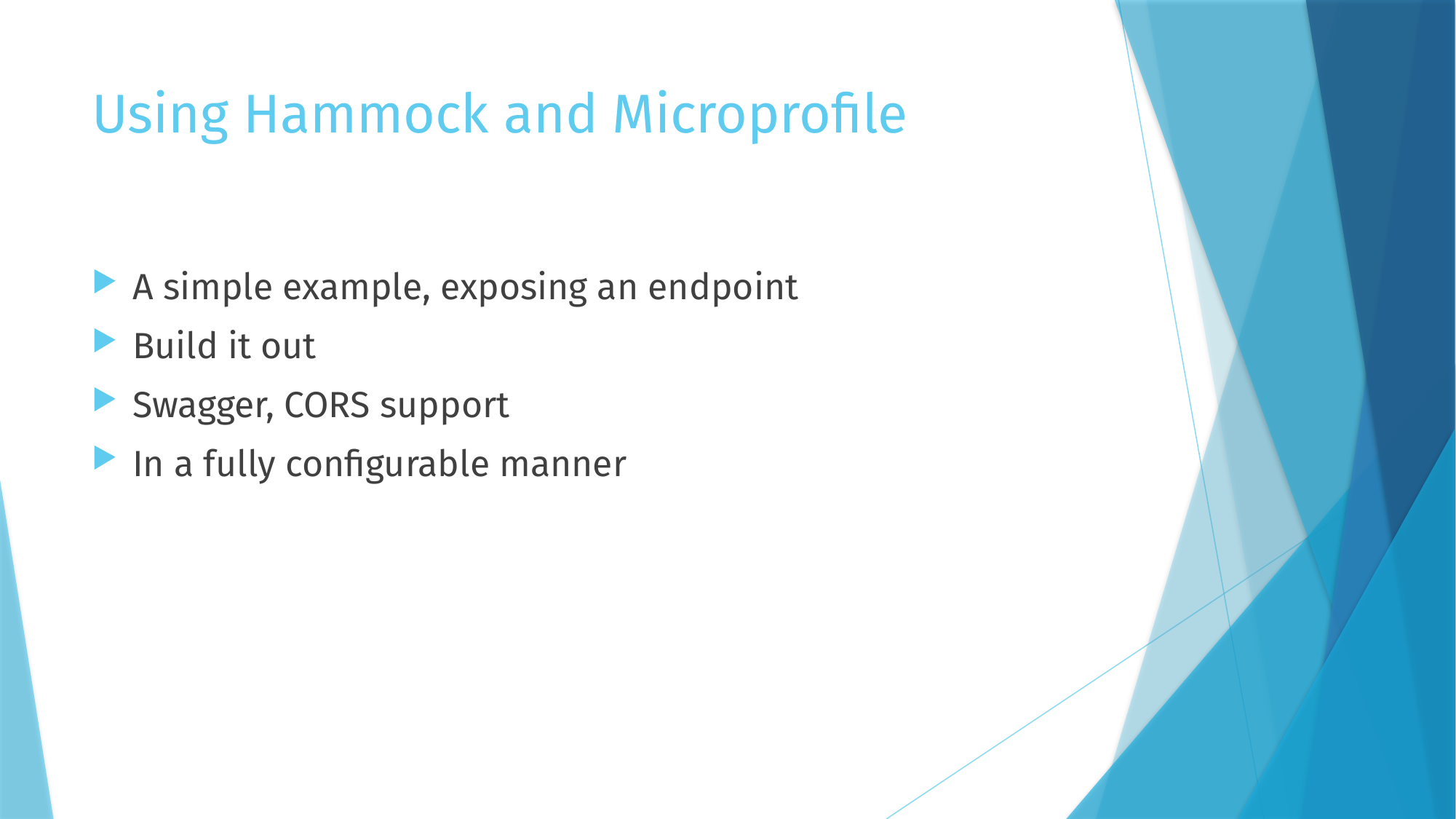

# Using Hammock and Microprofile
A simple example, exposing an endpoint
Build it out
Swagger, CORS support
In a fully configurable manner